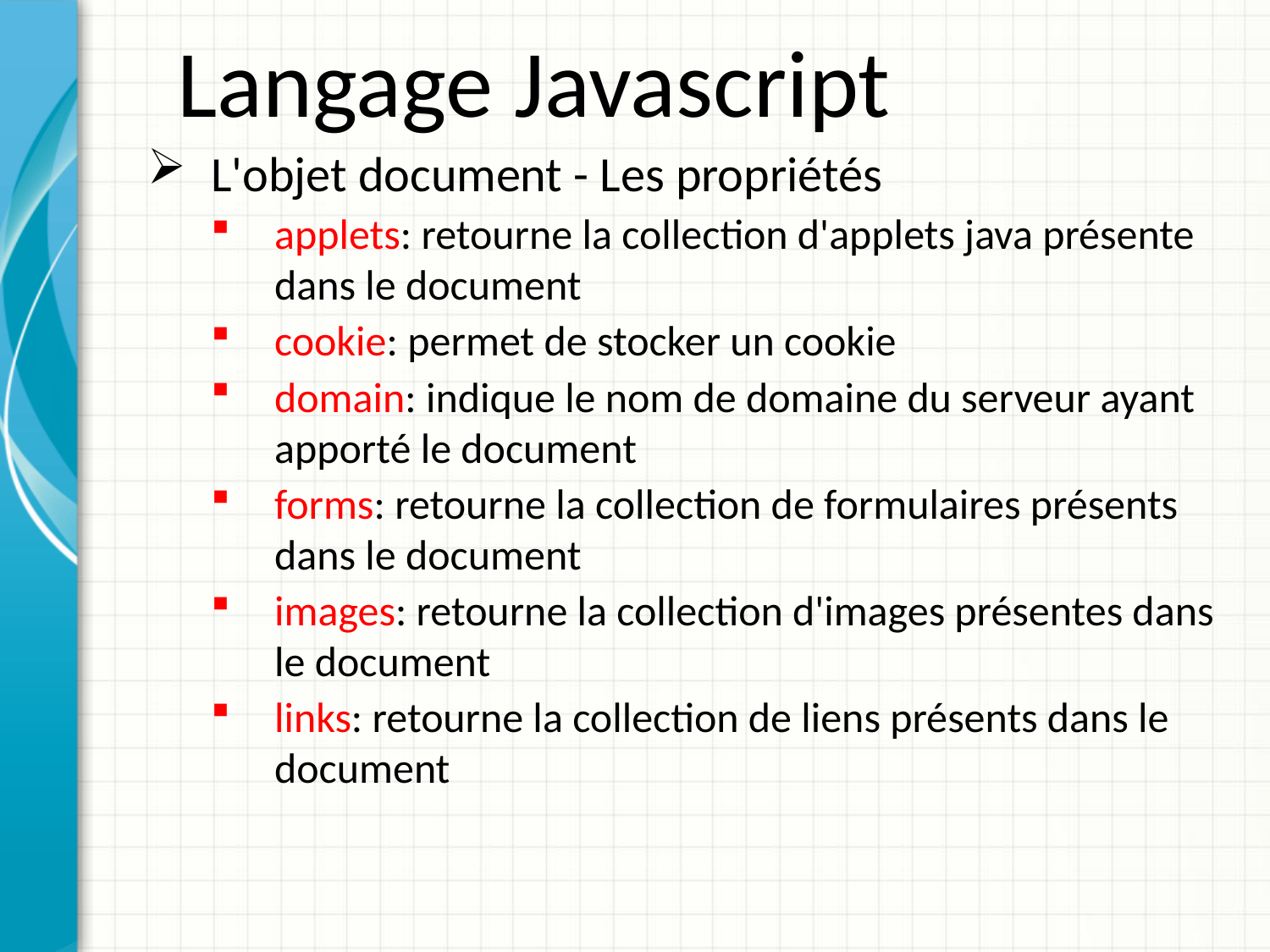

Langage Javascript
L'objet document - Les propriétés
applets: retourne la collection d'applets java présente dans le document
cookie: permet de stocker un cookie
domain: indique le nom de domaine du serveur ayant apporté le document
forms: retourne la collection de formulaires présents dans le document
images: retourne la collection d'images présentes dans le document
links: retourne la collection de liens présents dans le document